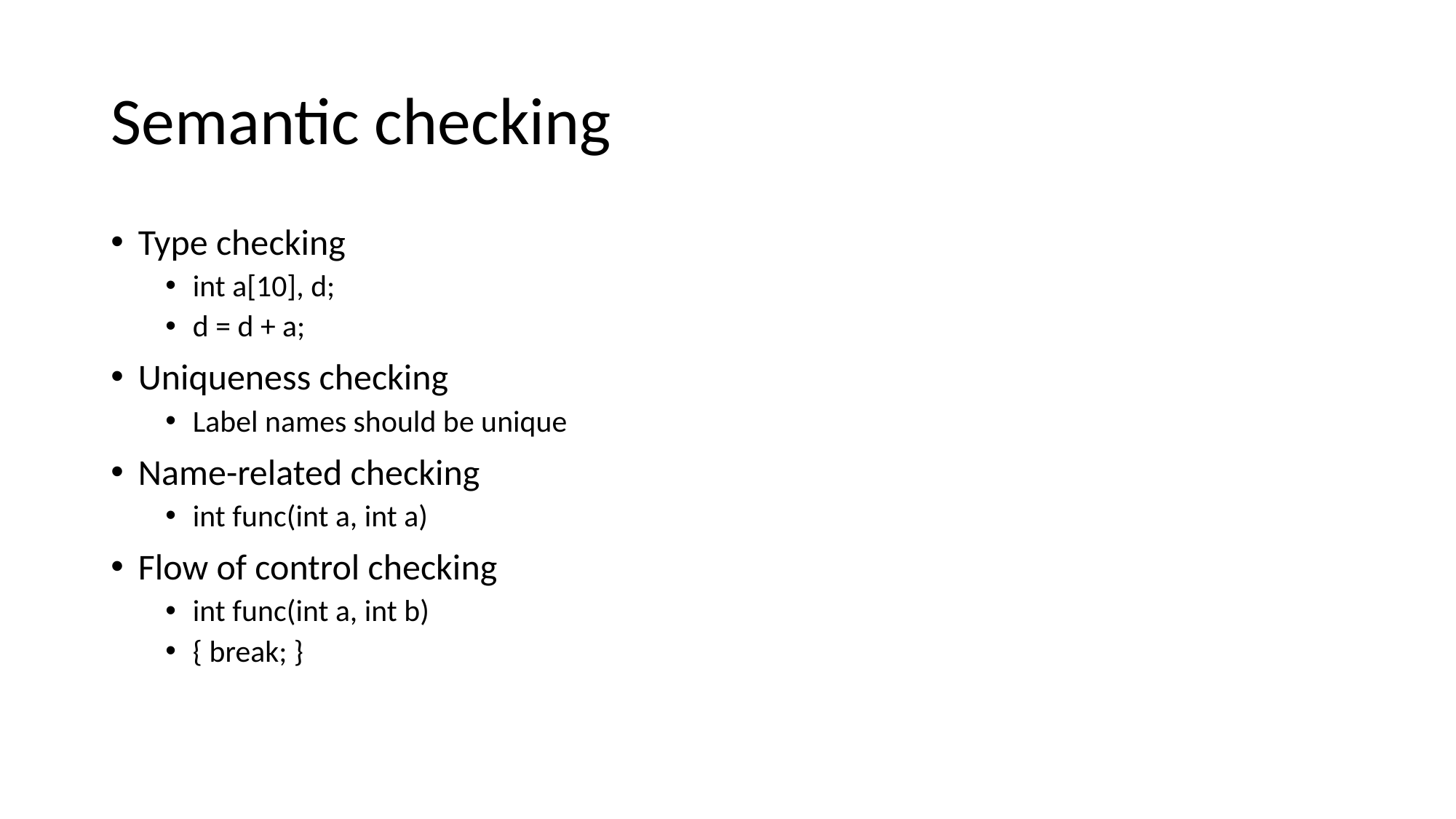

# Semantic checking
Type checking
int a[10], d;
d = d + a;
Uniqueness checking
Label names should be unique
Name-related checking
int func(int a, int a)
Flow of control checking
int func(int a, int b)
{ break; }